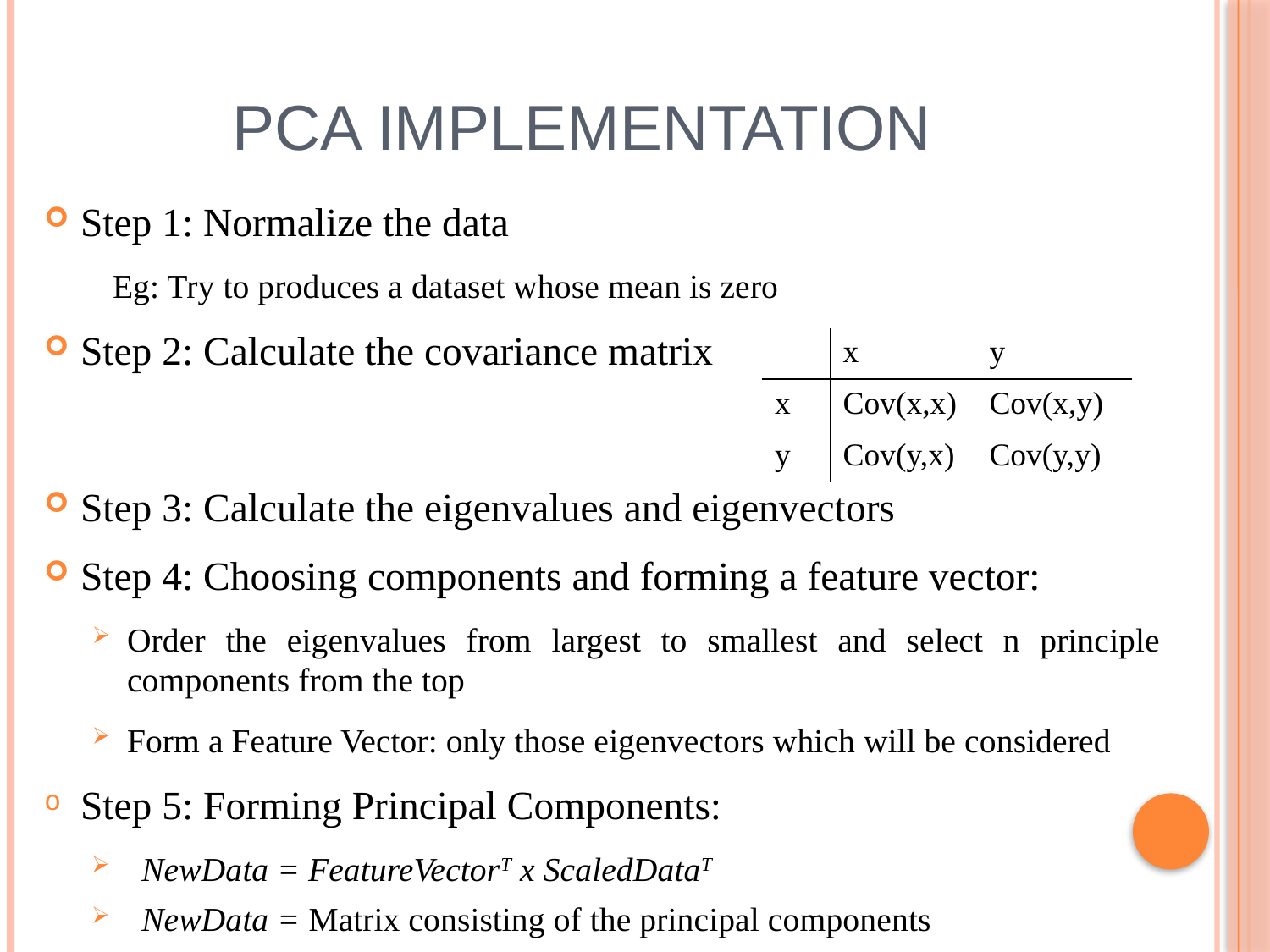

# PCA Implementation
Step 1: Normalize the data
Eg: Try to produces a dataset whose mean is zero
Step 2: Calculate the covariance matrix

Step 3: Calculate the eigenvalues and eigenvectors
Step 4: Choosing components and forming a feature vector:
Order the eigenvalues from largest to smallest and select n principle components from the top
Form a Feature Vector: only those eigenvectors which will be considered
Step 5: Forming Principal Components:
NewData = FeatureVectorT x ScaledDataT
NewData = Matrix consisting of the principal components
|  | x | y |
| --- | --- | --- |
| x | Cov(x,x) | Cov(x,y) |
| y | Cov(y,x) | Cov(y,y) |